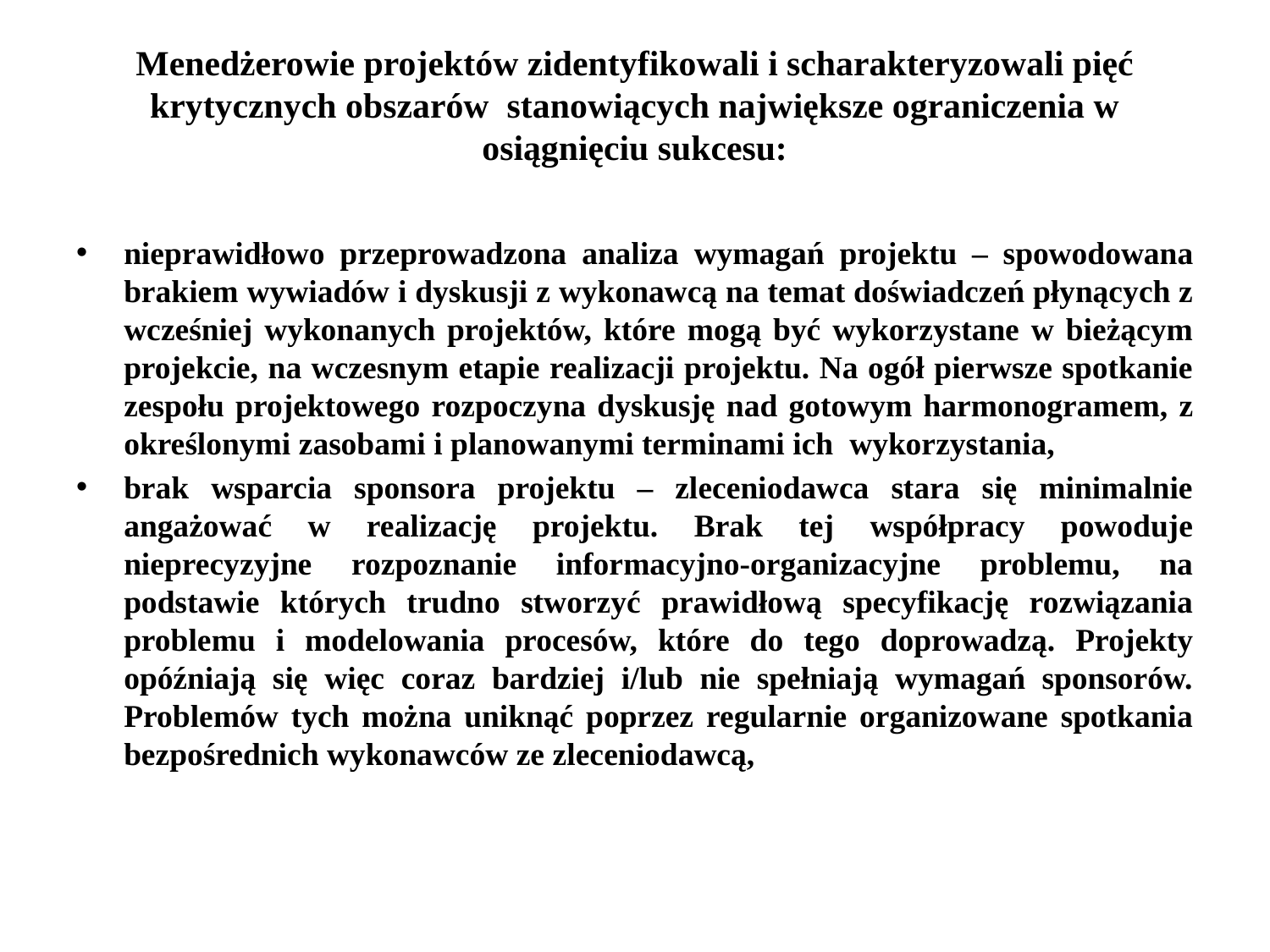

# Menedżerowie projektów zidentyfikowali i scharakteryzowali pięć krytycznych obszarów  stanowiących największe ograniczenia w osiągnięciu sukcesu:
nieprawidłowo przeprowadzona analiza wymagań projektu – spowodowana brakiem wywiadów i dyskusji z wykonawcą na temat doświadczeń płynących z wcześniej wykonanych projektów, które mogą być wykorzystane w bieżącym projekcie, na wczesnym etapie realizacji projektu. Na ogół pierwsze spotkanie zespołu projektowego rozpoczyna dyskusję nad gotowym harmonogramem, z określonymi zasobami i planowanymi terminami ich  wykorzystania,
brak wsparcia sponsora projektu – zleceniodawca stara się minimalnie angażować w realizację projektu. Brak tej współpracy powoduje nieprecyzyjne rozpoznanie informacyjno-organizacyjne problemu, na podstawie których trudno stworzyć prawidłową specyfikację rozwiązania problemu i modelowania procesów, które do tego doprowadzą. Projekty opóźniają się więc coraz bardziej i/lub nie spełniają wymagań sponsorów. Problemów tych można uniknąć poprzez regularnie organizowane spotkania bezpośrednich wykonawców ze zleceniodawcą,